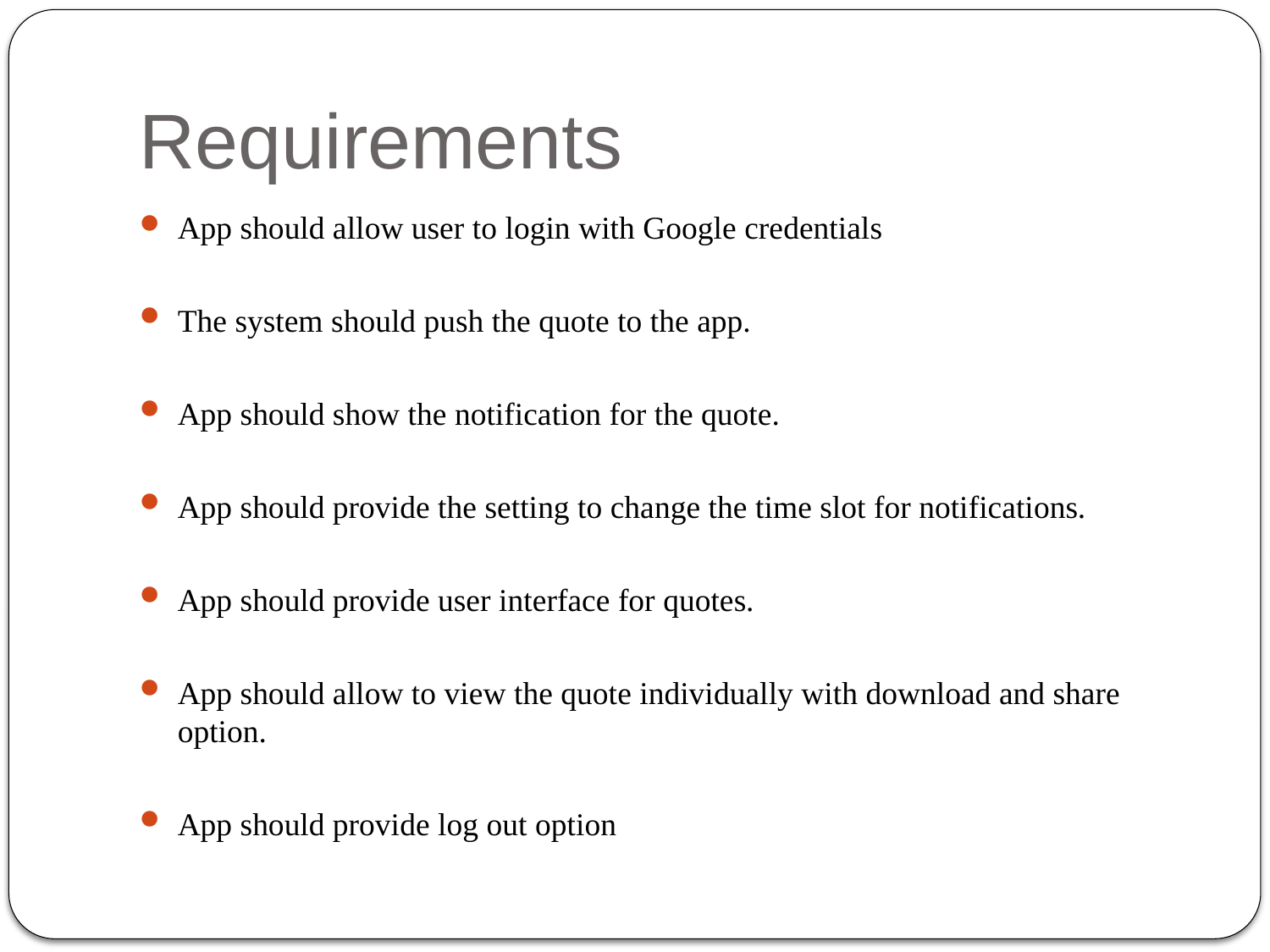

Requirements
App should allow user to login with Google credentials

The system should push the quote to the app.

App should show the notification for the quote.

App should provide the setting to change the time slot for notifications.

App should provide user interface for quotes.

App should allow to view the quote individually with download and share option.

App should provide log out option